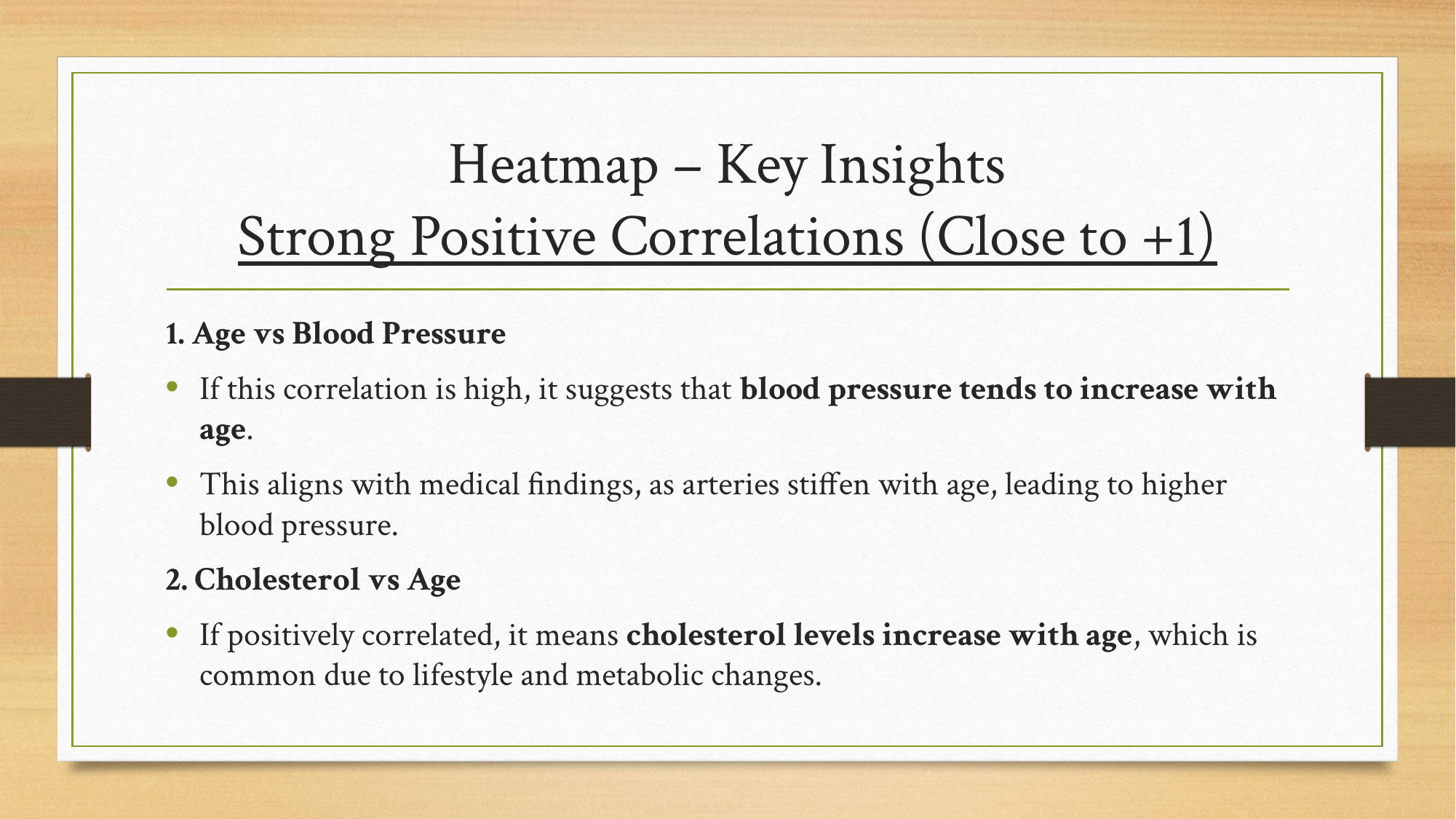

# Heatmap – Key Insights Strong Positive Correlations (Close to +1)
1. Age vs Blood Pressure
If this correlation is high, it suggests that blood pressure tends to increase with age.
This aligns with medical findings, as arteries stiffen with age, leading to higher blood pressure.
2. Cholesterol vs Age
If positively correlated, it means cholesterol levels increase with age, which is common due to lifestyle and metabolic changes.